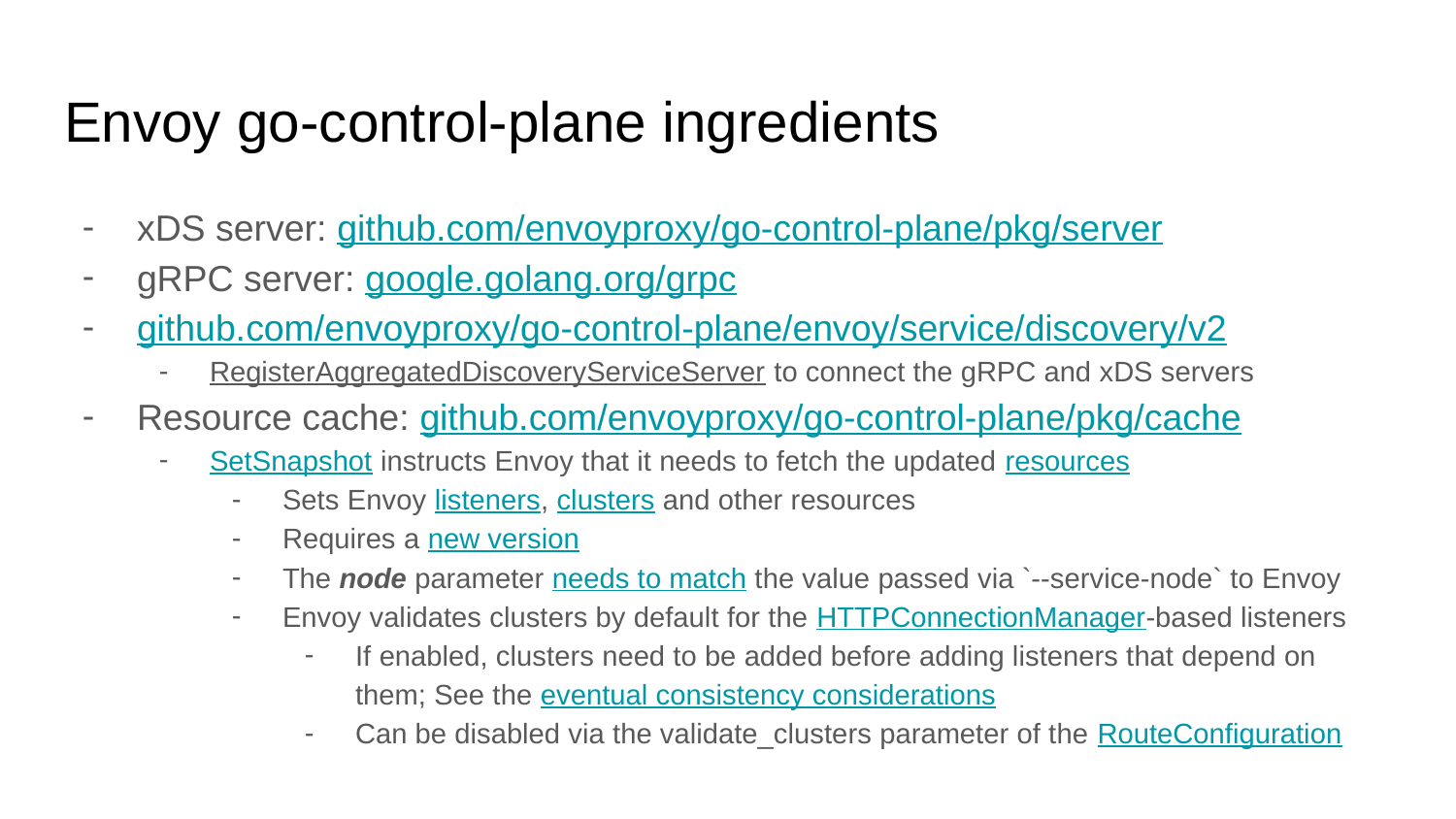

# Envoy go-control-plane ingredients
xDS server: github.com/envoyproxy/go-control-plane/pkg/server
gRPC server: google.golang.org/grpc
github.com/envoyproxy/go-control-plane/envoy/service/discovery/v2
RegisterAggregatedDiscoveryServiceServer to connect the gRPC and xDS servers
Resource cache: github.com/envoyproxy/go-control-plane/pkg/cache
SetSnapshot instructs Envoy that it needs to fetch the updated resources
Sets Envoy listeners, clusters and other resources
Requires a new version
The node parameter needs to match the value passed via `--service-node` to Envoy
Envoy validates clusters by default for the HTTPConnectionManager-based listeners
If enabled, clusters need to be added before adding listeners that depend on them; See the eventual consistency considerations
Can be disabled via the validate_clusters parameter of the RouteConfiguration